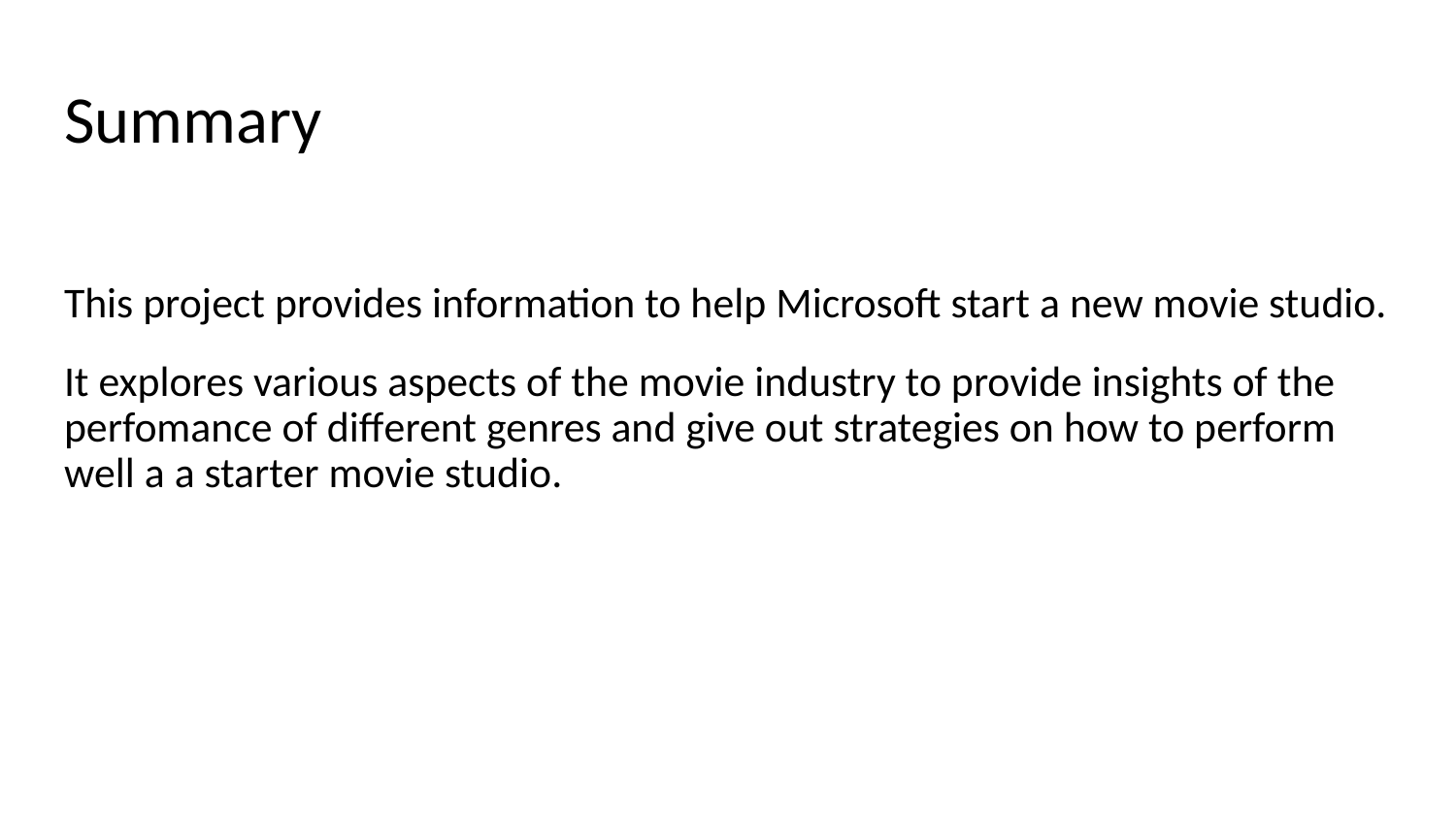

# Summary

This project provides information to help Microsoft start a new movie studio.
It explores various aspects of the movie industry to provide insights of the perfomance of different genres and give out strategies on how to perform well a a starter movie studio.